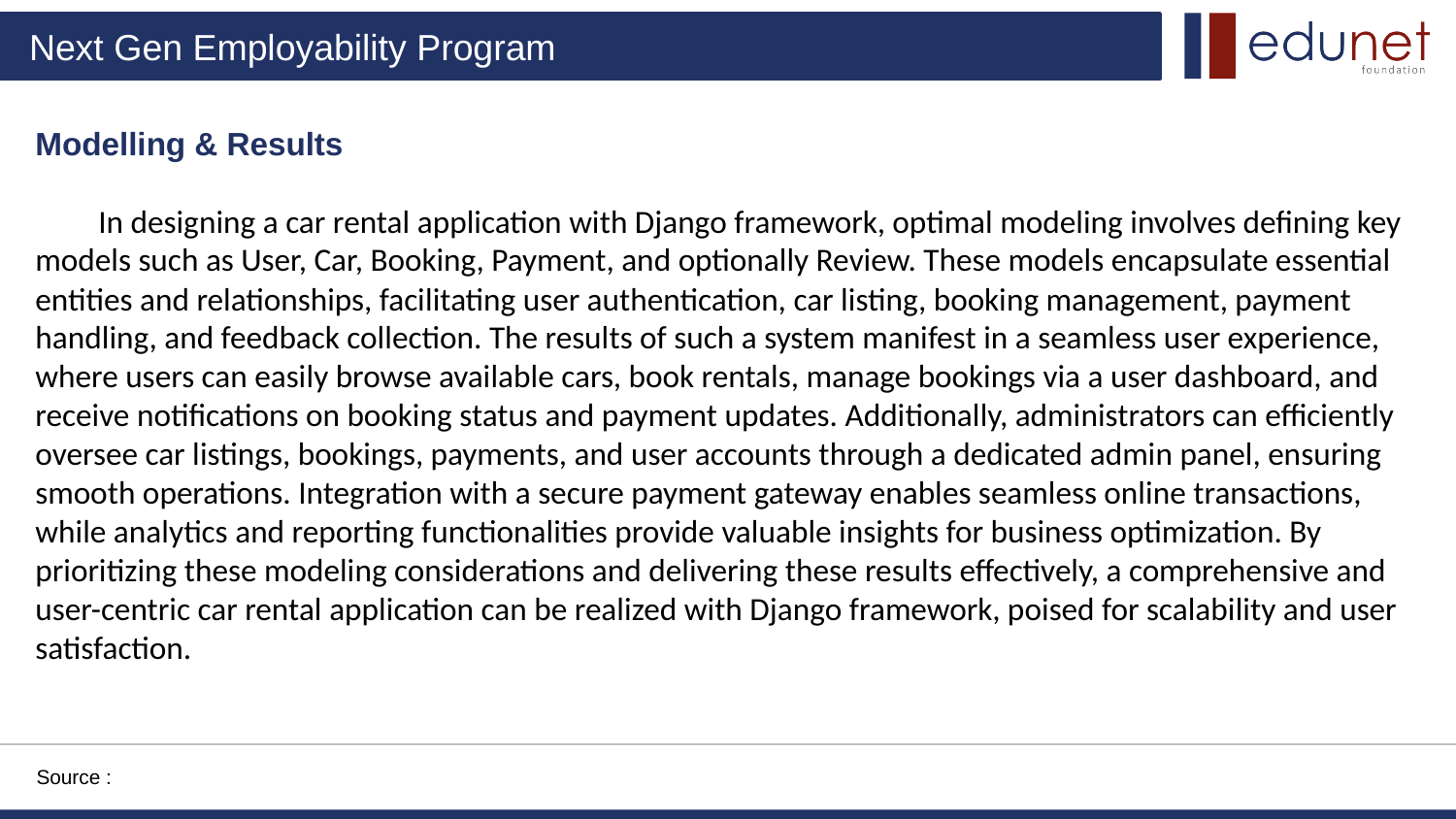

Modelling & Results
       In designing a car rental application with Django framework, optimal modeling involves defining key models such as User, Car, Booking, Payment, and optionally Review. These models encapsulate essential entities and relationships, facilitating user authentication, car listing, booking management, payment handling, and feedback collection. The results of such a system manifest in a seamless user experience, where users can easily browse available cars, book rentals, manage bookings via a user dashboard, and receive notifications on booking status and payment updates. Additionally, administrators can efficiently oversee car listings, bookings, payments, and user accounts through a dedicated admin panel, ensuring smooth operations. Integration with a secure payment gateway enables seamless online transactions, while analytics and reporting functionalities provide valuable insights for business optimization. By prioritizing these modeling considerations and delivering these results effectively, a comprehensive and user-centric car rental application can be realized with Django framework, poised for scalability and user satisfaction.
Source :